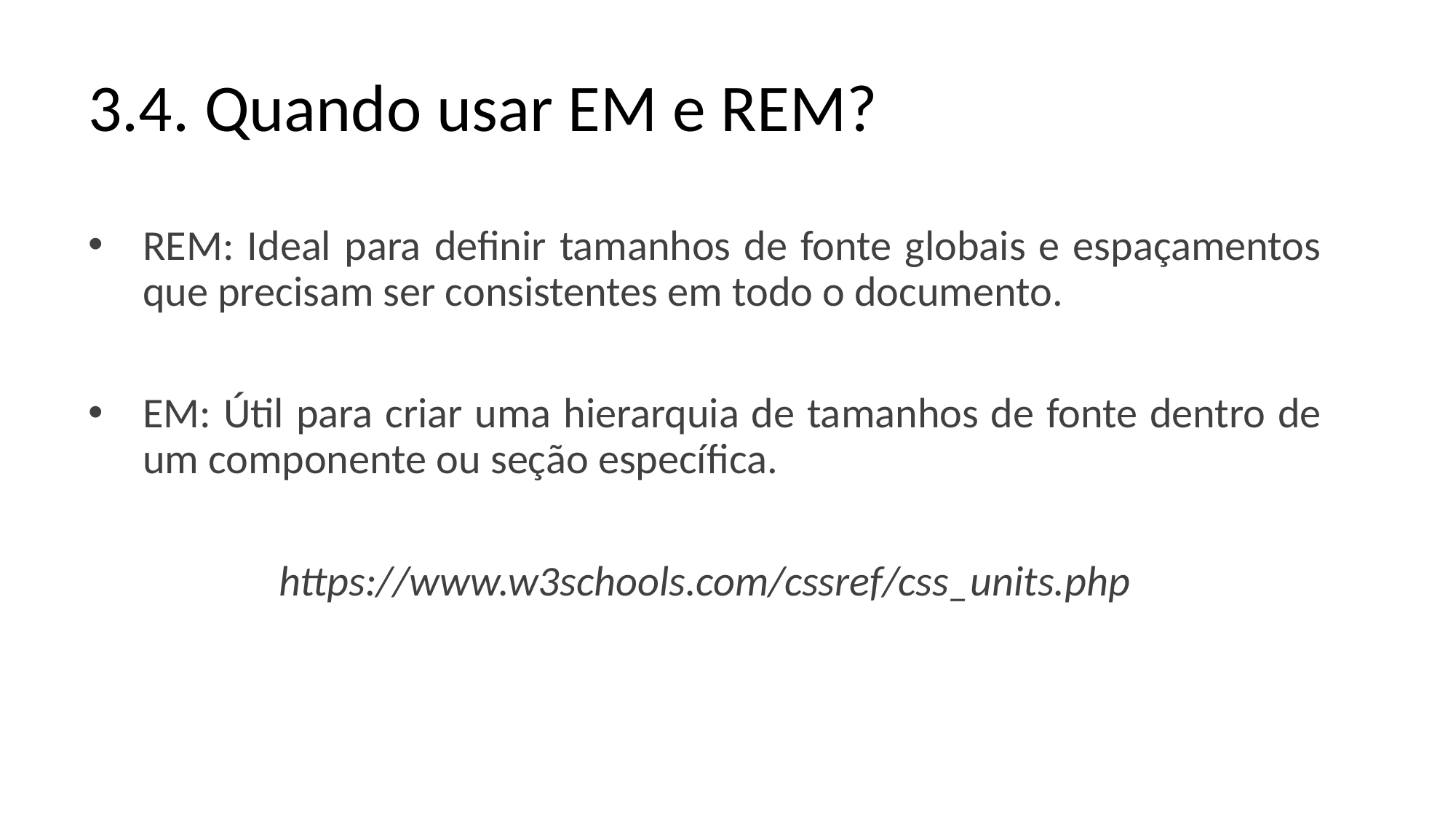

# 3.4. Quando usar EM e REM?
REM: Ideal para definir tamanhos de fonte globais e espaçamentos que precisam ser consistentes em todo o documento.

EM: Útil para criar uma hierarquia de tamanhos de fonte dentro de um componente ou seção específica.

https://www.w3schools.com/cssref/css_units.php